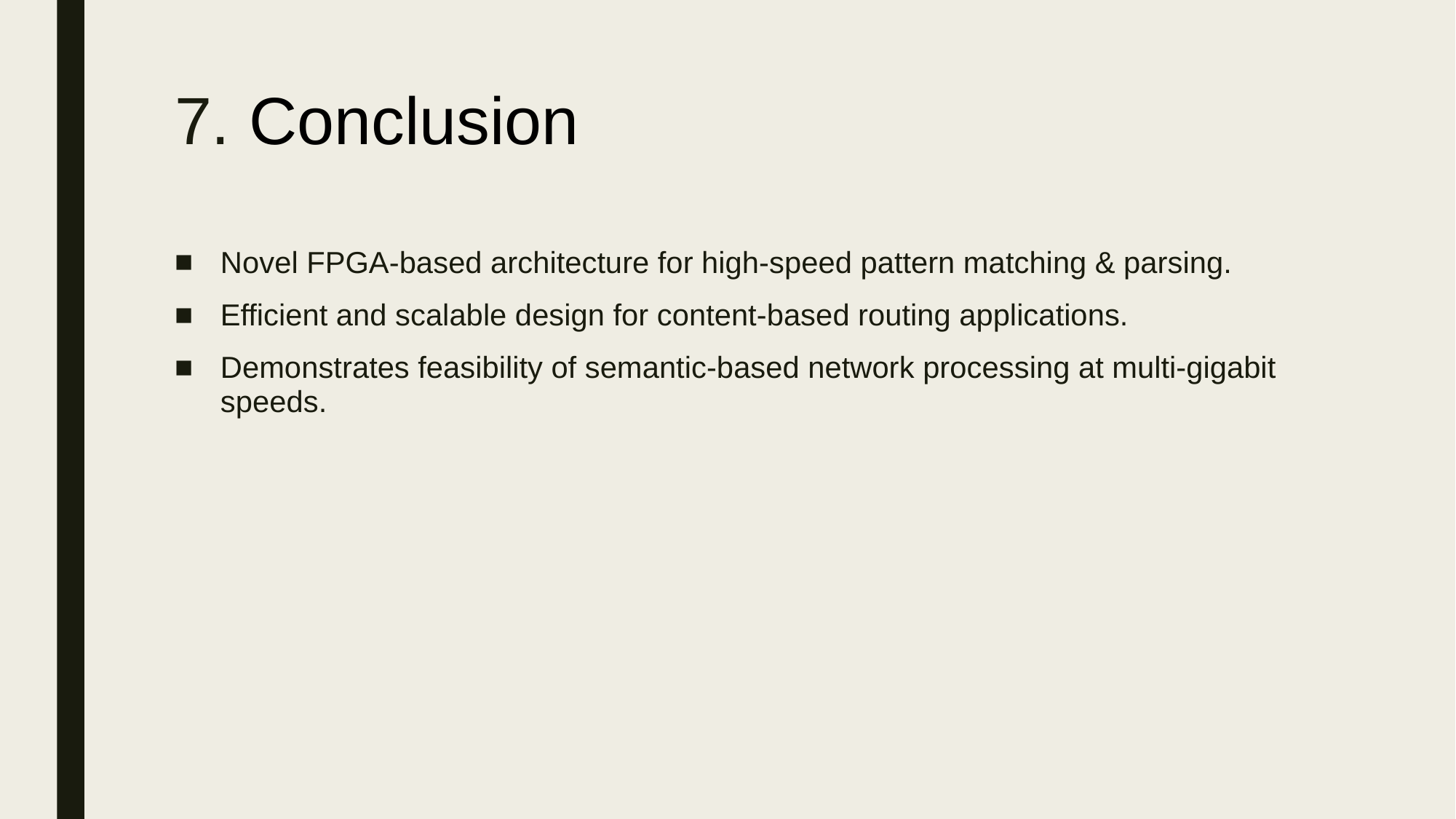

# 7. Conclusion
Novel FPGA-based architecture for high-speed pattern matching & parsing.
Efficient and scalable design for content-based routing applications.
Demonstrates feasibility of semantic-based network processing at multi-gigabit speeds.